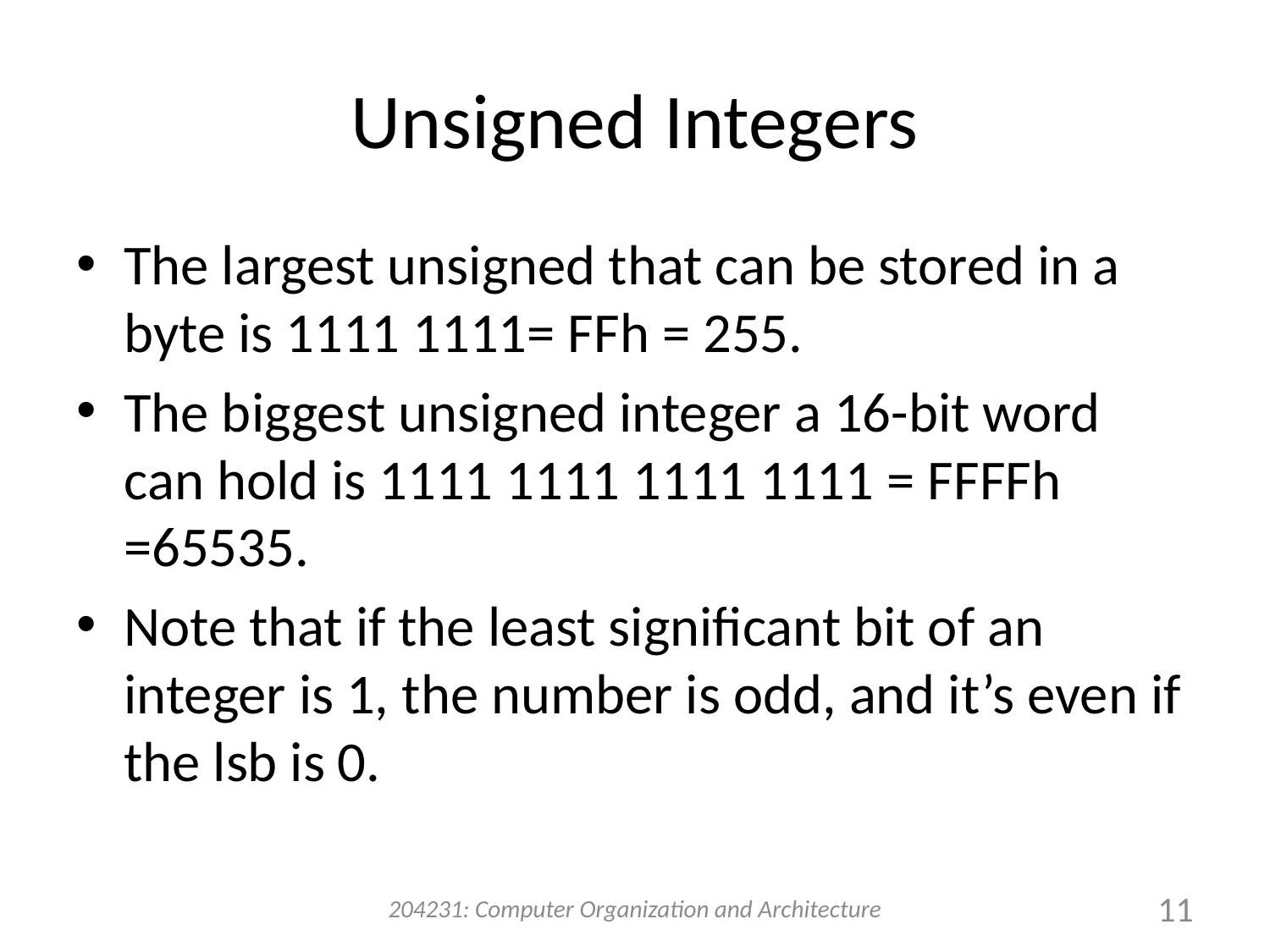

# Unsigned Integers
The largest unsigned that can be stored in a byte is 1111 1111= FFh = 255.
The biggest unsigned integer a 16-bit word can hold is 1111 1111 1111 1111 = FFFFh =65535.
Note that if the least significant bit of an integer is 1, the number is odd, and it’s even if the lsb is 0.
204231: Computer Organization and Architecture
11